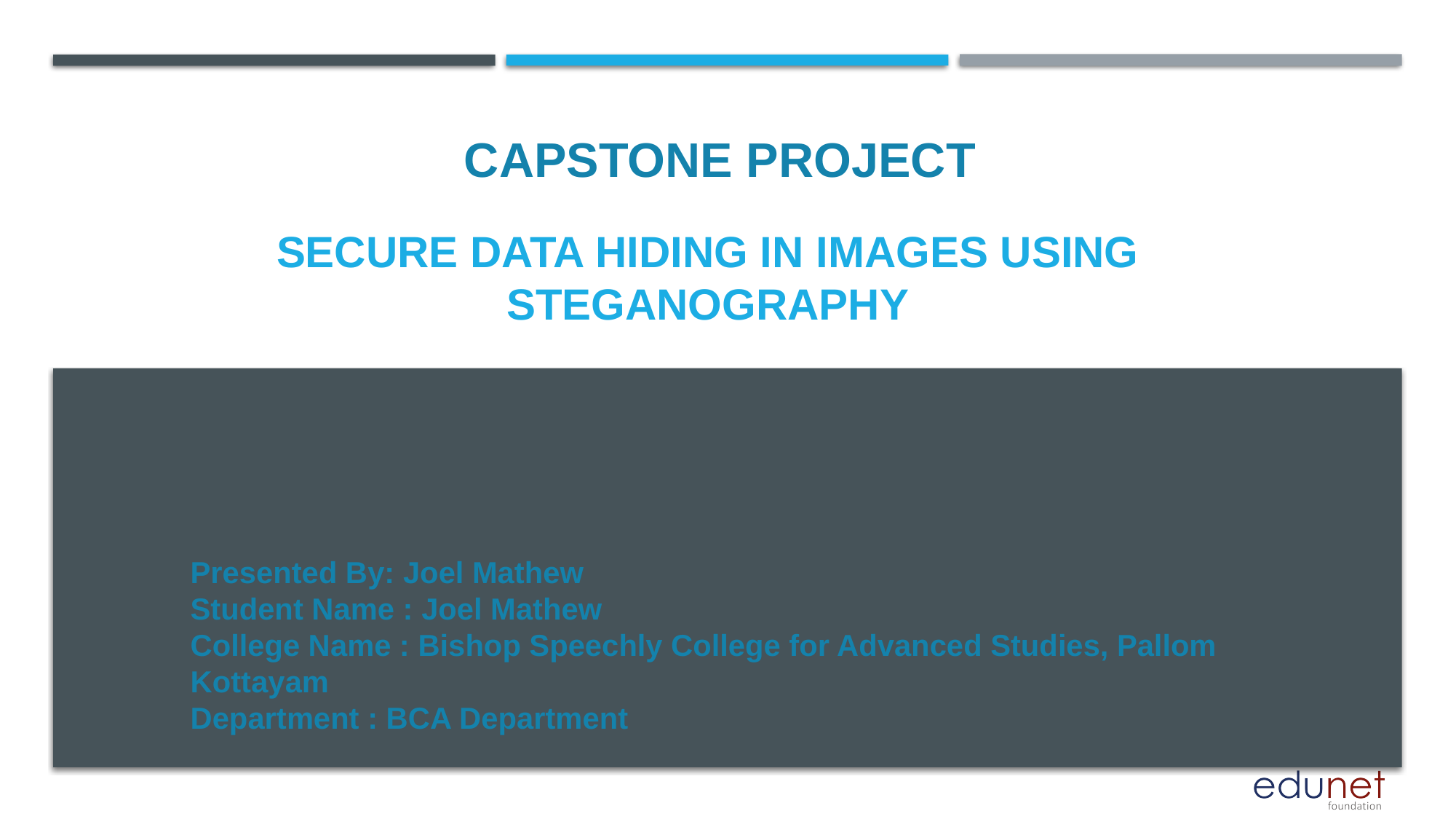

CAPSTONE PROJECT
# SECURE DATA HIDING IN IMAGES USING STEGANOGRAPHY
Presented By: Joel Mathew
Student Name : Joel Mathew
College Name : Bishop Speechly College for Advanced Studies, Pallom Kottayam
Department : BCA Department